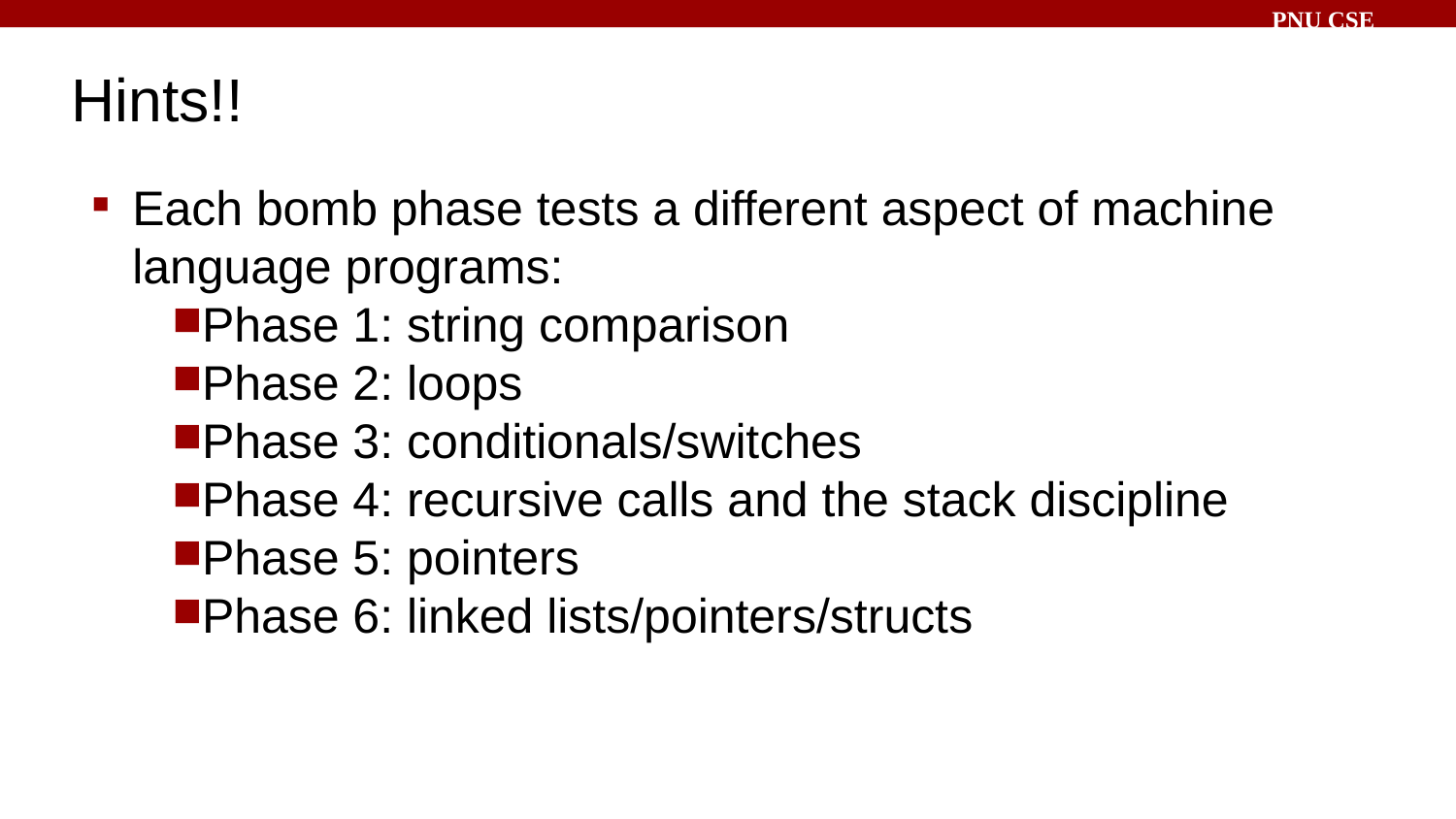

# Hints!!
Each bomb phase tests a different aspect of machine language programs:
Phase 1: string comparison
Phase 2: loops
Phase 3: conditionals/switches
Phase 4: recursive calls and the stack discipline
Phase 5: pointers
Phase 6: linked lists/pointers/structs